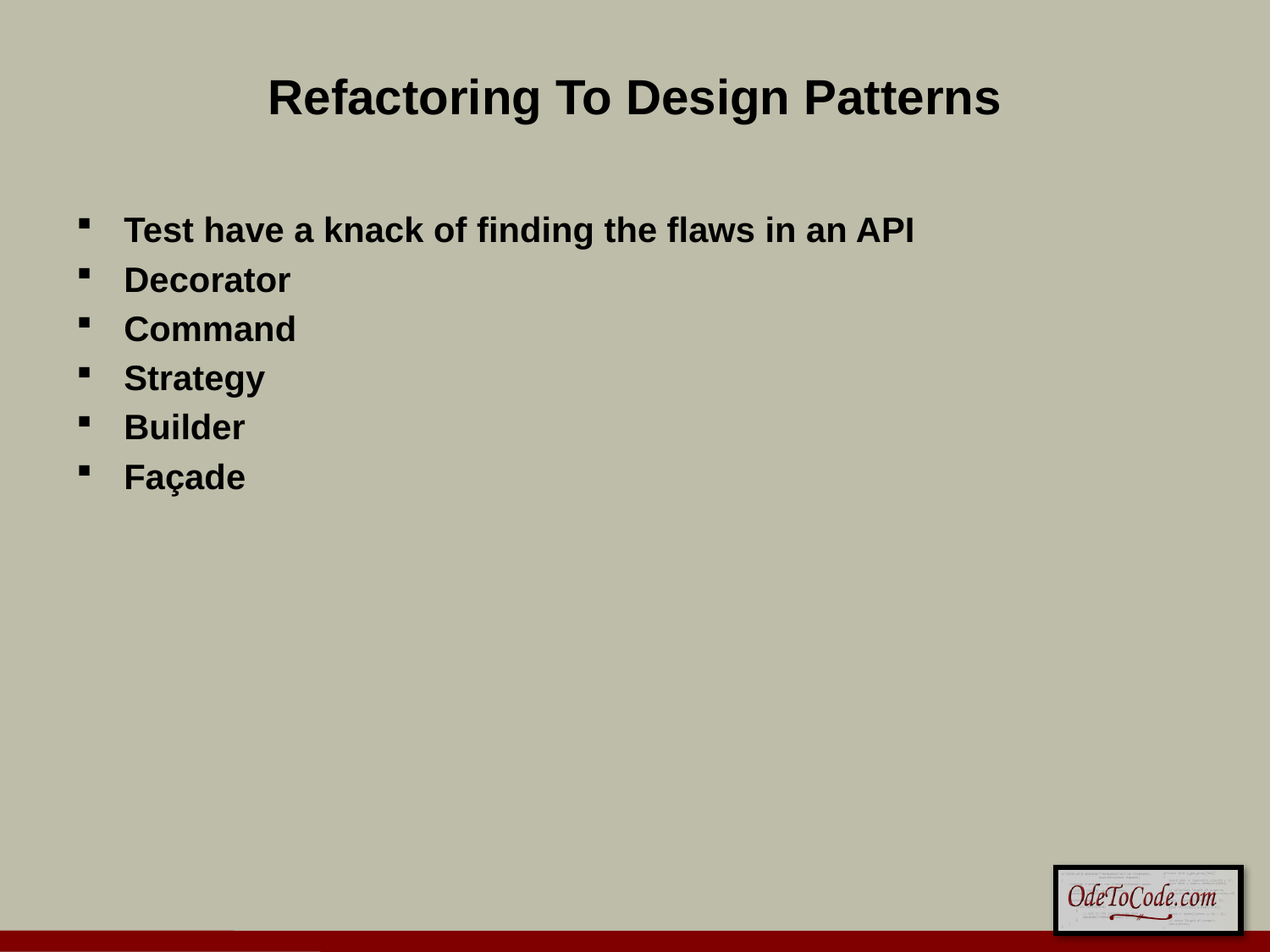

# Refactoring To Design Patterns
Test have a knack of finding the flaws in an API
Decorator
Command
Strategy
Builder
Façade